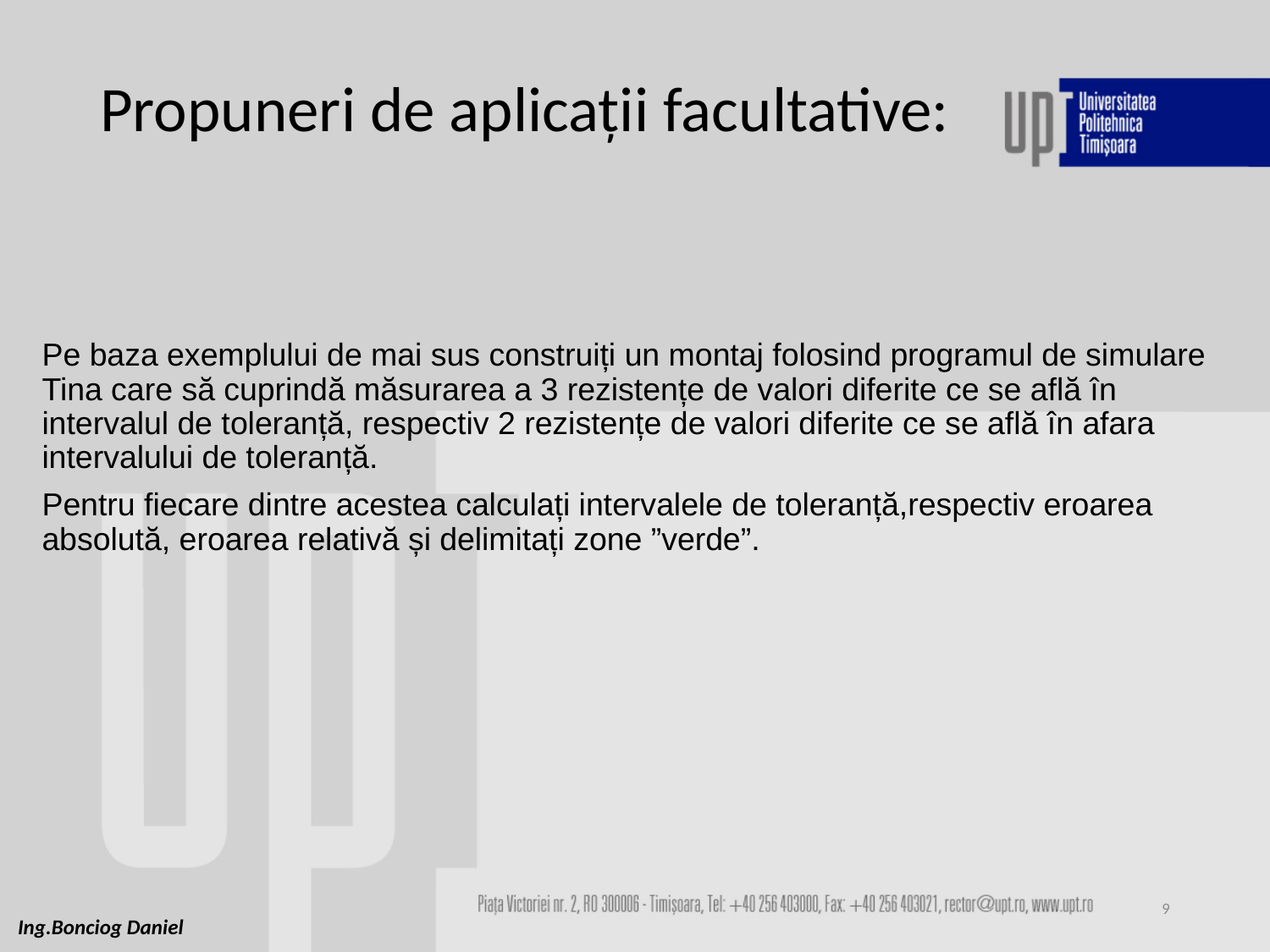

# Propuneri de aplicații facultative:

Pe baza exemplului de mai sus construiți un montaj folosind programul de simulare Tina care să cuprindă măsurarea a 3 rezistențe de valori diferite ce se află în intervalul de toleranță, respectiv 2 rezistențe de valori diferite ce se află în afara intervalului de toleranță.
Pentru fiecare dintre acestea calculați intervalele de toleranță,respectiv eroarea absolută, eroarea relativă și delimitați zone ”verde”.
9
Ing.Bonciog Daniel